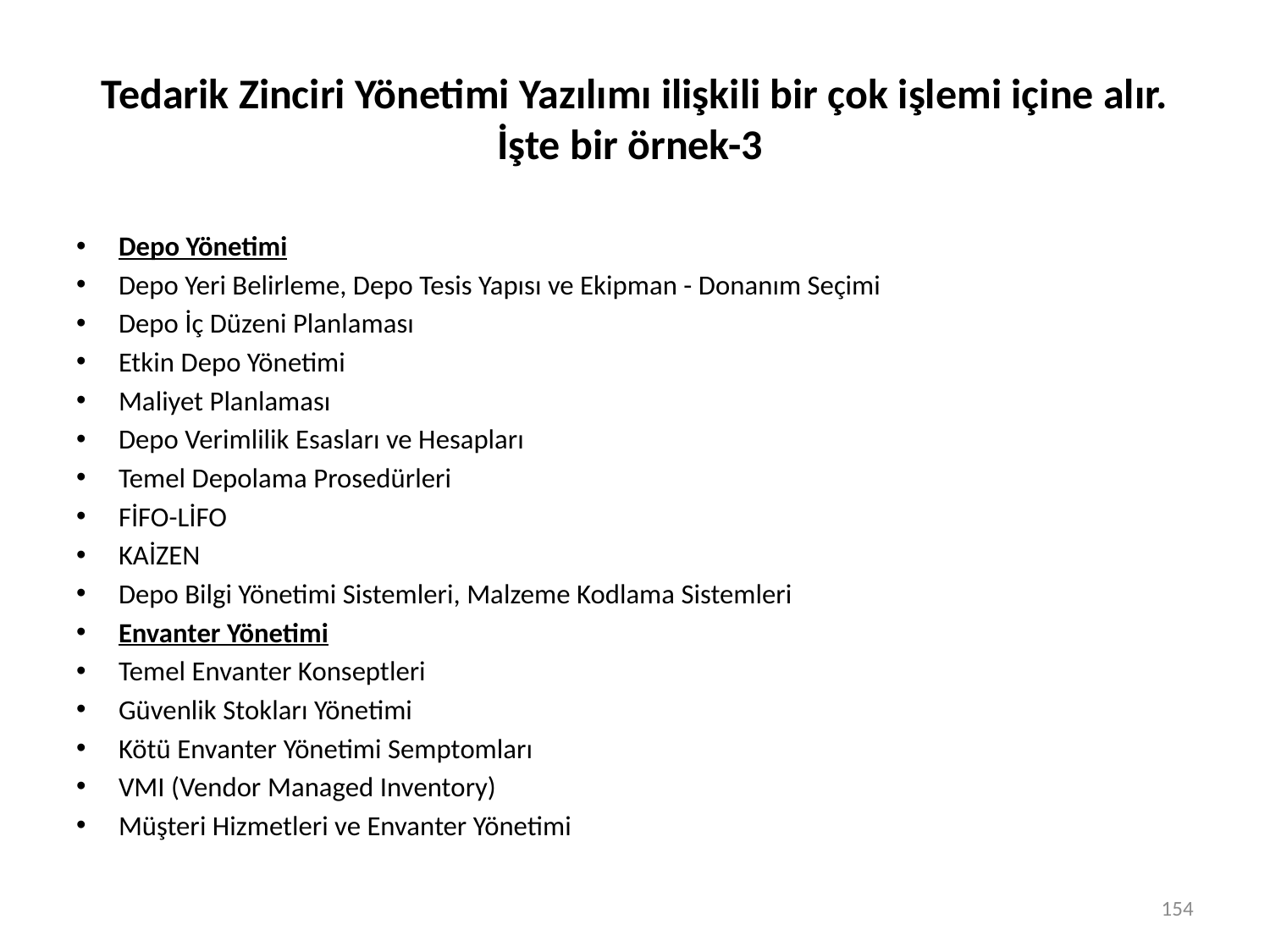

# Tedarik Zinciri Yönetimi Yazılımı ilişkili bir çok işlemi içine alır. İşte bir örnek-3
Depo Yönetimi
Depo Yeri Belirleme, Depo Tesis Yapısı ve Ekipman - Donanım Seçimi
Depo İç Düzeni Planlaması
Etkin Depo Yönetimi
Maliyet Planlaması
Depo Verimlilik Esasları ve Hesapları
Temel Depolama Prosedürleri
FİFO-LİFO
KAİZEN
Depo Bilgi Yönetimi Sistemleri, Malzeme Kodlama Sistemleri
Envanter Yönetimi
Temel Envanter Konseptleri
Güvenlik Stokları Yönetimi
Kötü Envanter Yönetimi Semptomları
VMI (Vendor Managed Inventory)
Müşteri Hizmetleri ve Envanter Yönetimi

154